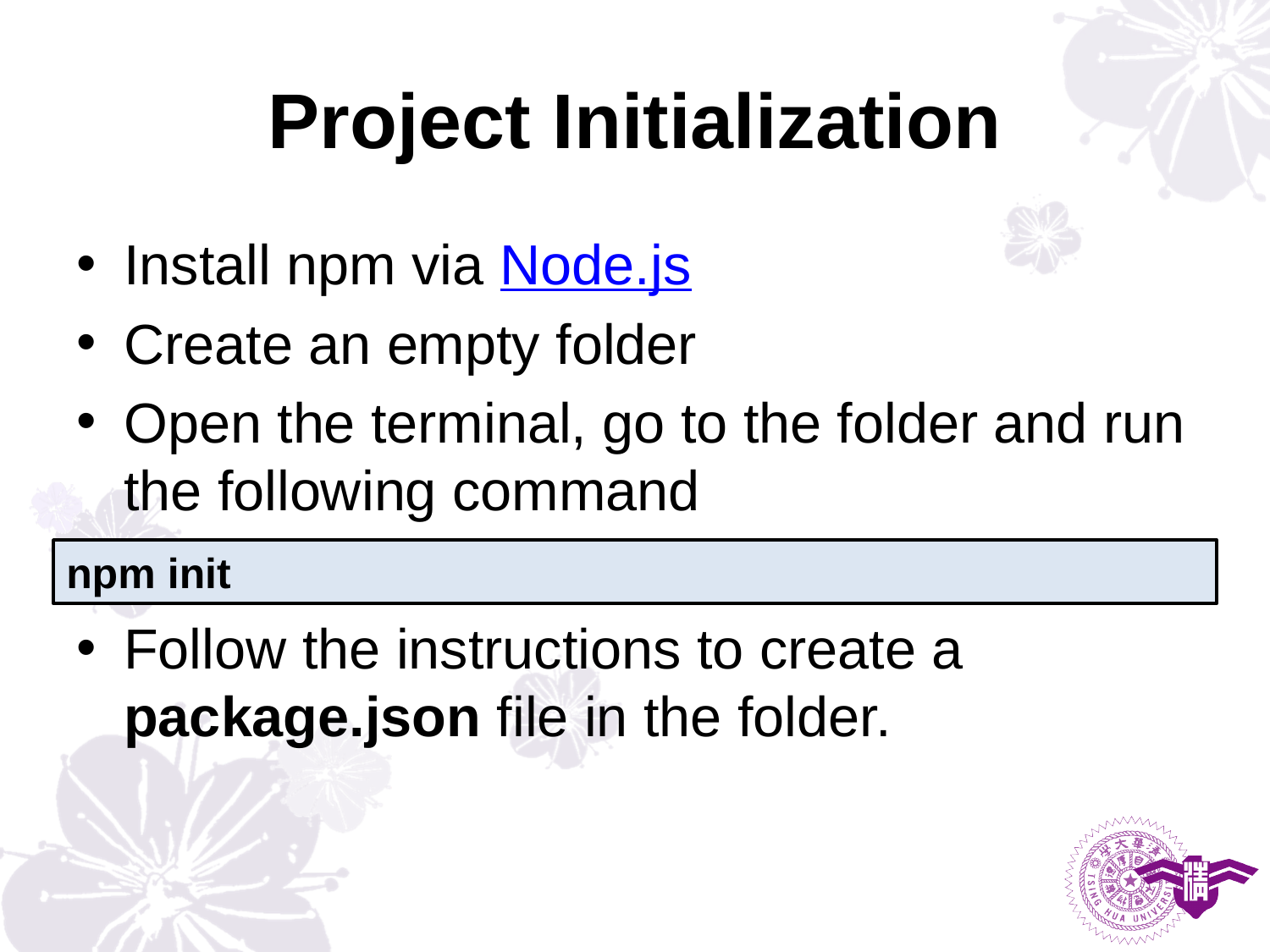

# Project Initialization
Install npm via Node.js
Create an empty folder
Open the terminal, go to the folder and run the following command

Follow the instructions to create a package.json file in the folder.
npm init